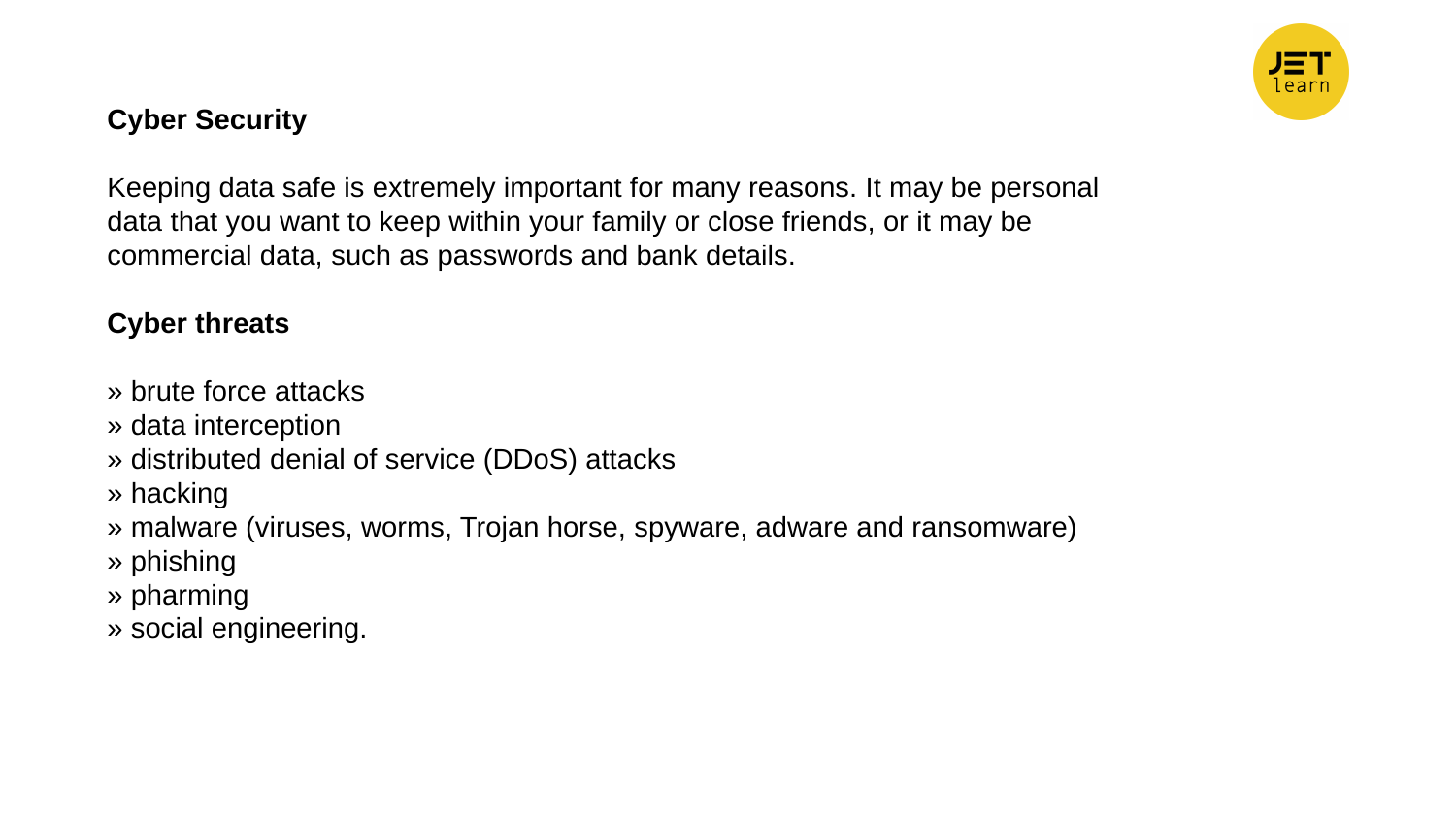

Cyber Security

Keeping data safe is extremely important for many reasons. It may be personal
data that you want to keep within your family or close friends, or it may be
commercial data, such as passwords and bank details.

Cyber threats

» brute force attacks
» data interception
» distributed denial of service (DDoS) attacks
» hacking
» malware (viruses, worms, Trojan horse, spyware, adware and ransomware)
» phishing
» pharming
» social engineering.